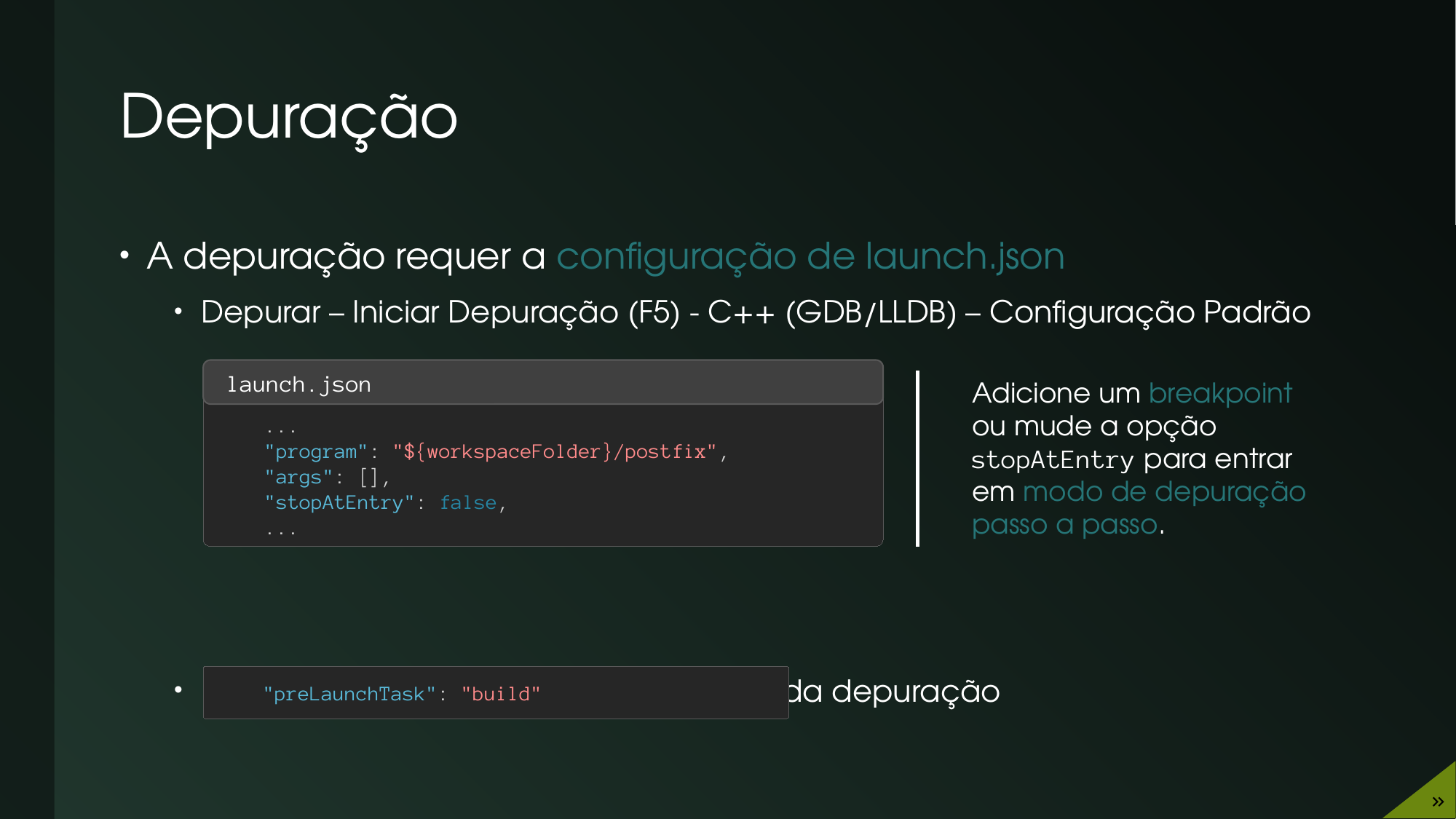

# Depuração
A depuração requer a configuração de launch.json
Depurar – Iniciar Depuração (F5) - C++ (GDB/LLDB) – Configuração Padrão

Executa a tarefa de compilação antes da depuração

launch.json
    ...
    "program": "${workspaceFolder}/postfix",
    "args": [],
    "stopAtEntry": false,
    ...
Adicione um breakpoint  ou mude a opção stopAtEntry para entrar em modo de depuração passo a passo.
    "preLaunchTask": "build"

»